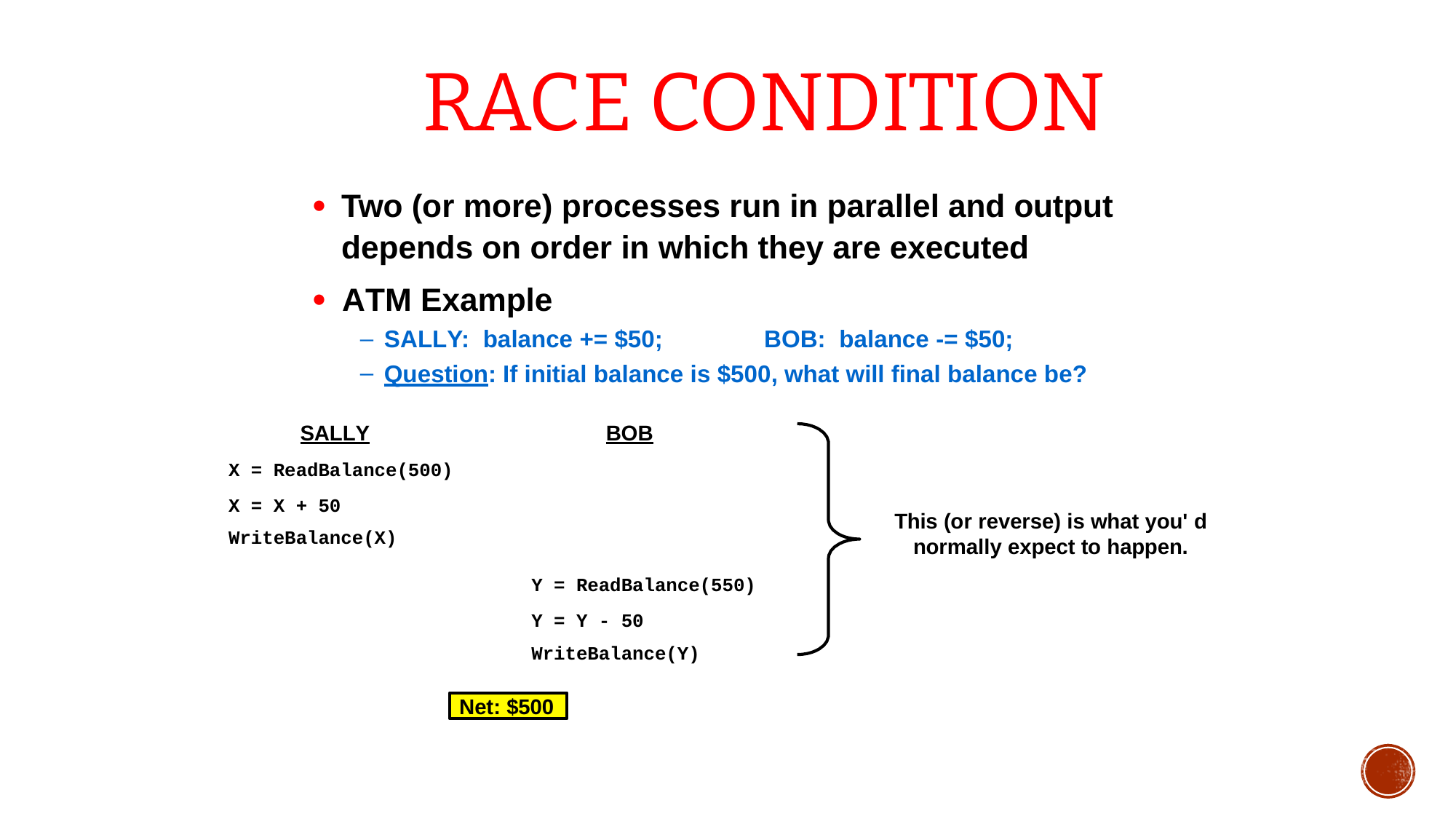

# Race Condition
Two (or more) processes run in parallel and output depends on order in which they are executed
ATM Example
SALLY:  balance += $50;	BOB:  balance -= $50;
Question: If initial balance is $500, what will final balance be?
BOB
SALLY
X = ReadBalance(500)
X = X + 50
WriteBalance(X)

This (or reverse) is what you'd normally expect to happen.
Y = ReadBalance(550)
Y = Y - 50
WriteBalance(Y)
Net: $500